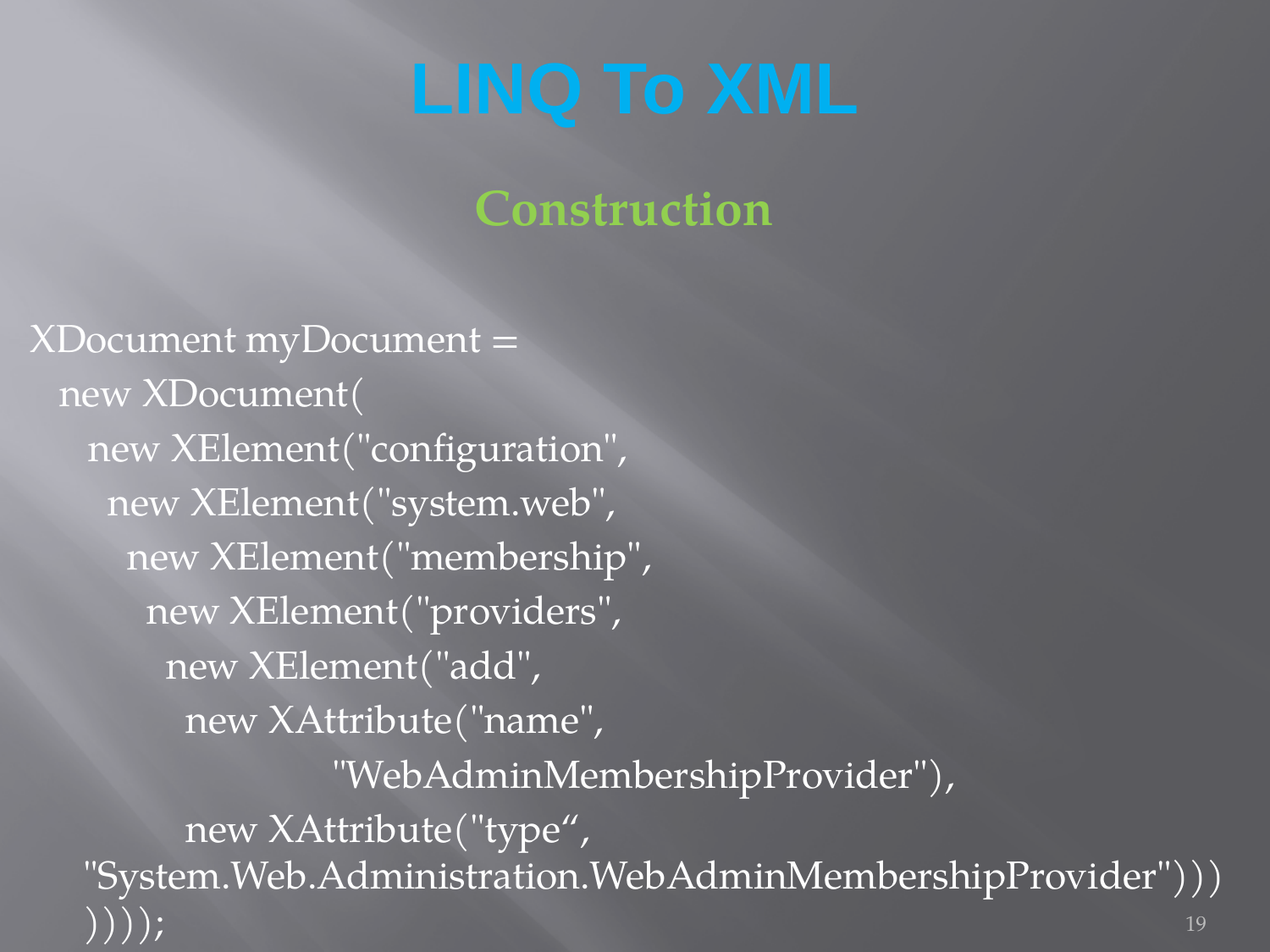

# LINQ To XML
Construction

XDocument myDocument =
   new XDocument(
      new XElement("configuration",
        new XElement("system.web",
          new XElement("membership",
            new XElement("providers",
              new XElement("add",
                new XAttribute("name",
                               "WebAdminMembershipProvider"),
                new XAttribute("type“,                               "System.Web.Administration.WebAdminMembershipProvider")))))));

19